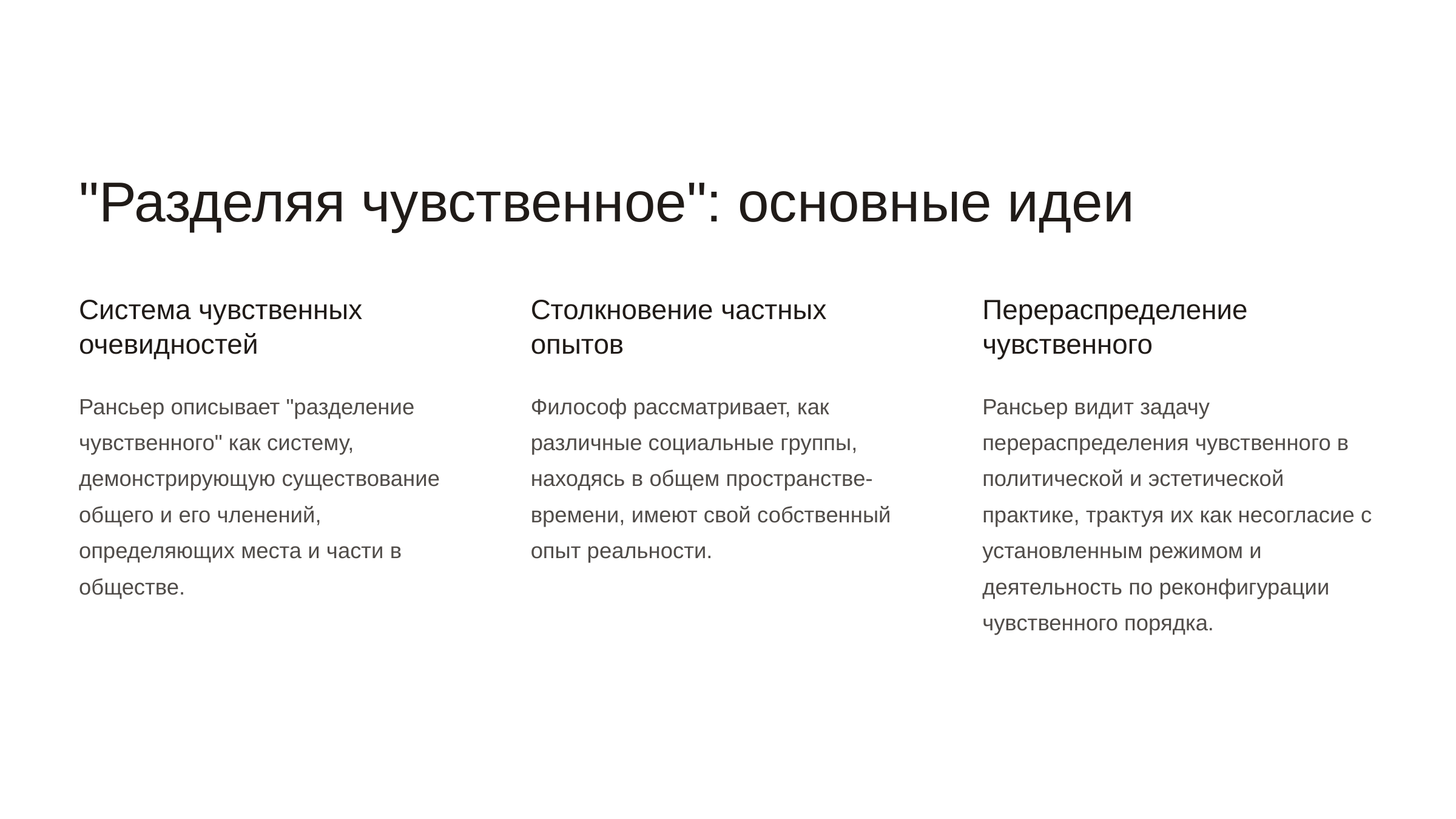

"Разделяя чувственное": основные идеи
Система чувственных очевидностей
Столкновение частных опытов
Перераспределение чувственного
Рансьер описывает "разделение чувственного" как систему, демонстрирующую существование общего и его членений, определяющих места и части в обществе.
Философ рассматривает, как различные социальные группы, находясь в общем пространстве-времени, имеют свой собственный опыт реальности.
Рансьер видит задачу перераспределения чувственного в политической и эстетической практике, трактуя их как несогласие с установленным режимом и деятельность по реконфигурации чувственного порядка.